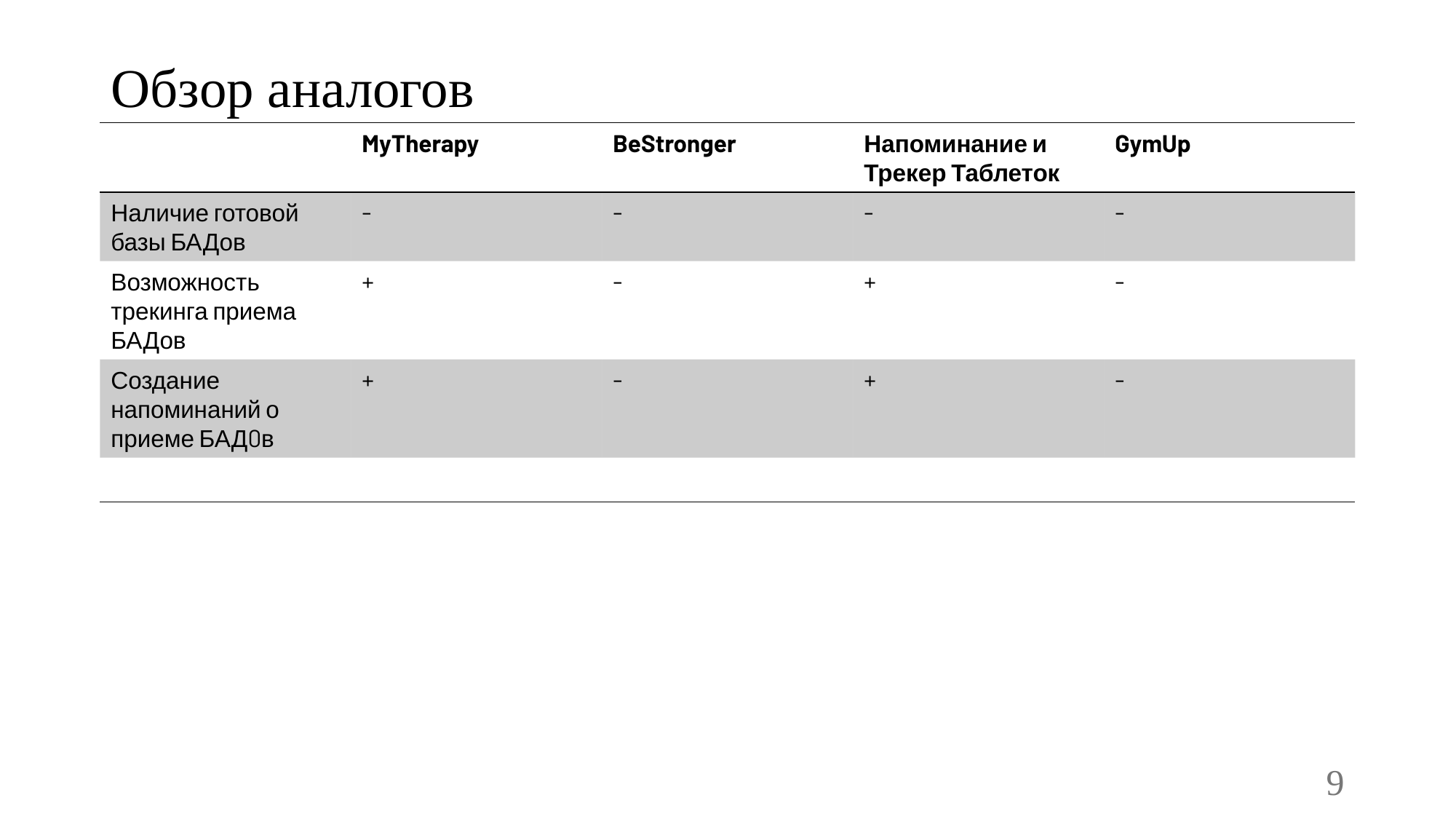

# Обзор аналогов
|  | MyTherapy | BeStronger | Напоминание и Трекер Таблеток | GymUp |
| --- | --- | --- | --- | --- |
| Наличие готовой базы БАДов | - | - | - | - |
| Возможность трекинга приема БАДов | + | - | + | - |
| Создание напоминаний о приеме БАД0в | + | - | + | - |
|  |  |  |  |  |
9